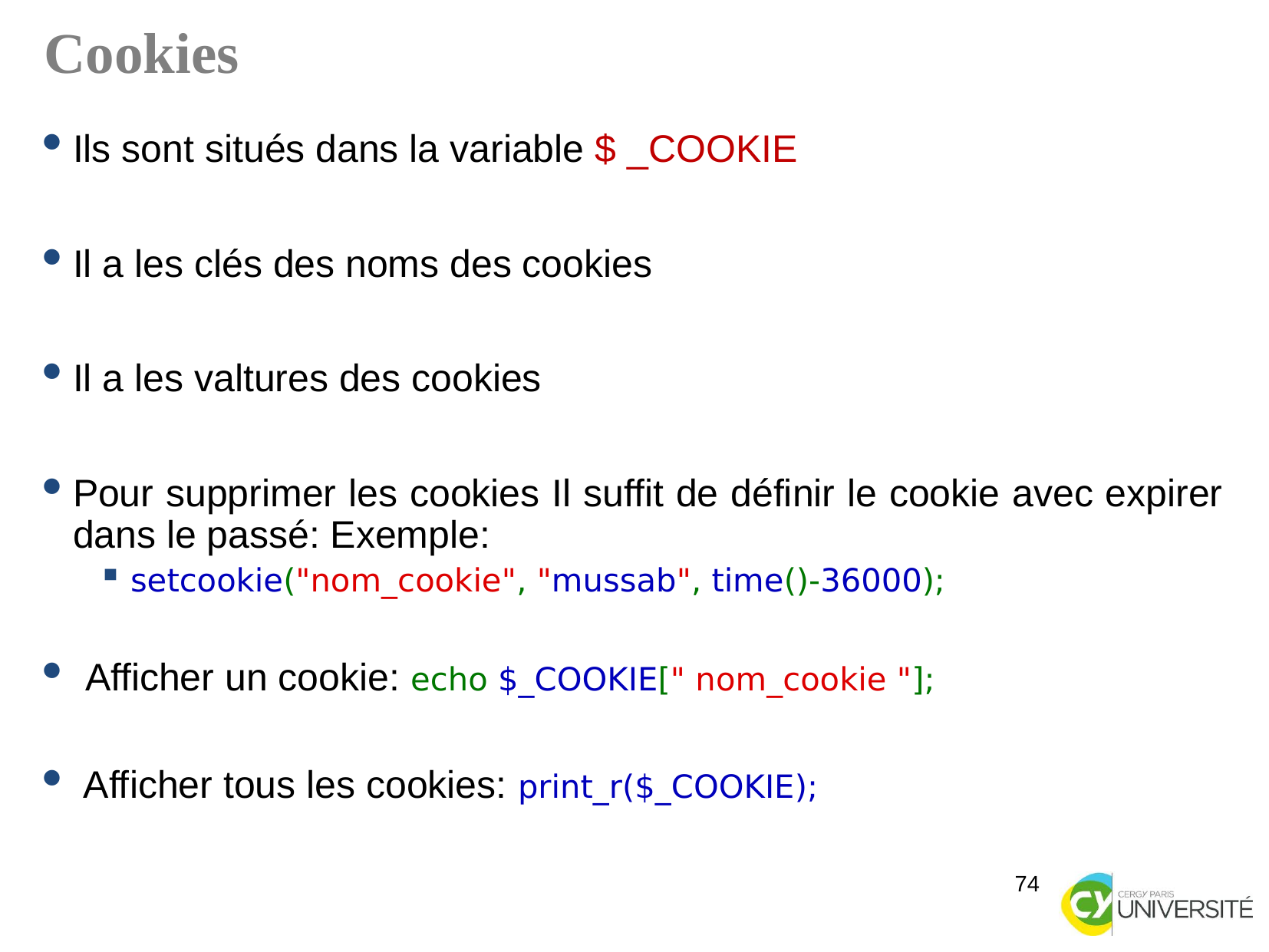

Cookies
Ils sont situés dans la variable $ _COOKIE

Il a les clés des noms des cookies

Il a les valtures des cookies

Pour supprimer les cookies Il suffit de définir le cookie avec expirer dans le passé: Exemple:
setcookie("nom_cookie", "mussab", time()-36000);

 Afficher un cookie: echo $_COOKIE[" nom_cookie "];

 Afficher tous les cookies: print_r($_COOKIE);